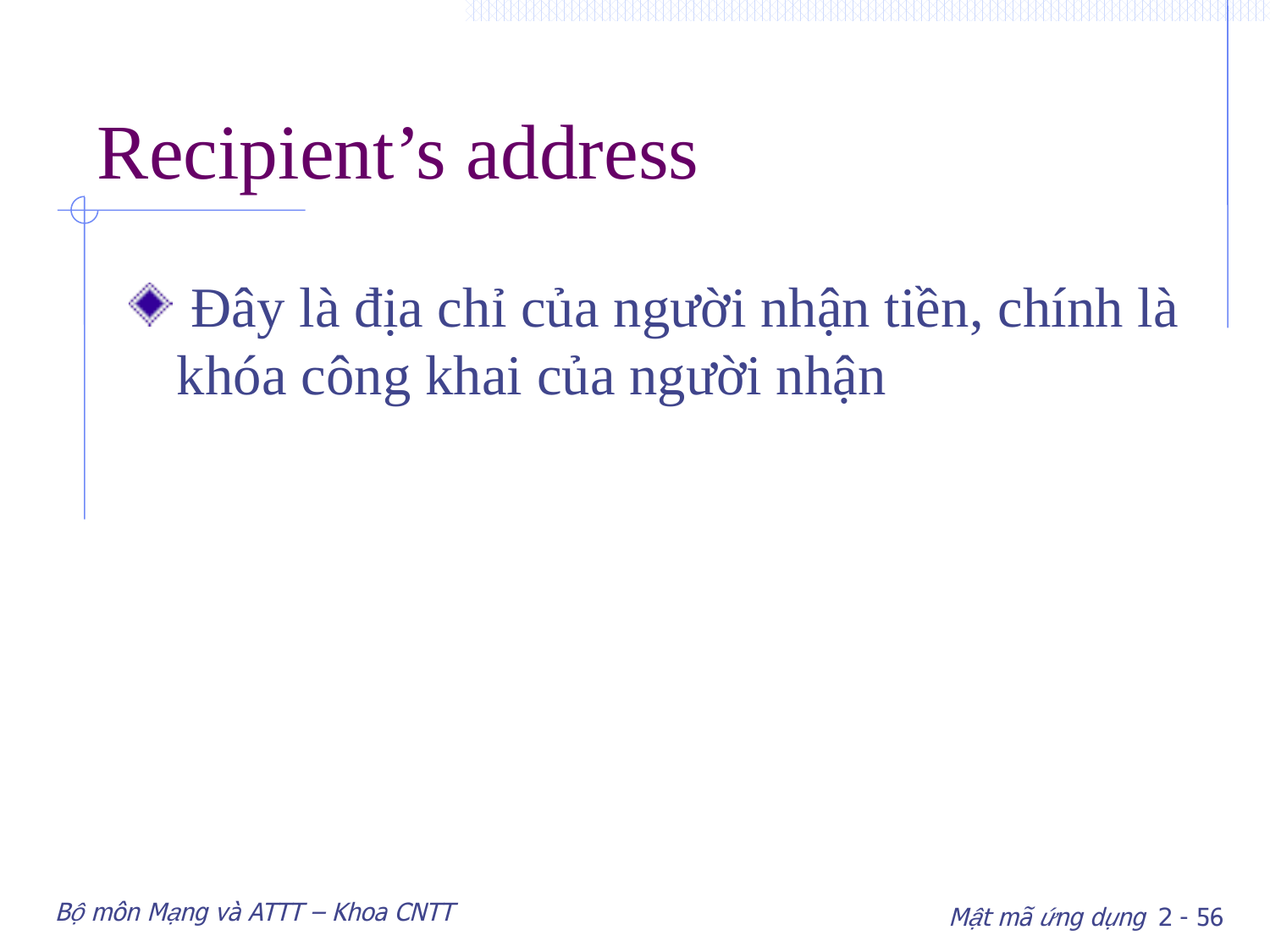

# Recipient’s address
 Đây là địa chỉ của người nhận tiền, chính là khóa công khai của người nhận

Bộ môn Mạng và ATTT – Khoa CNTT